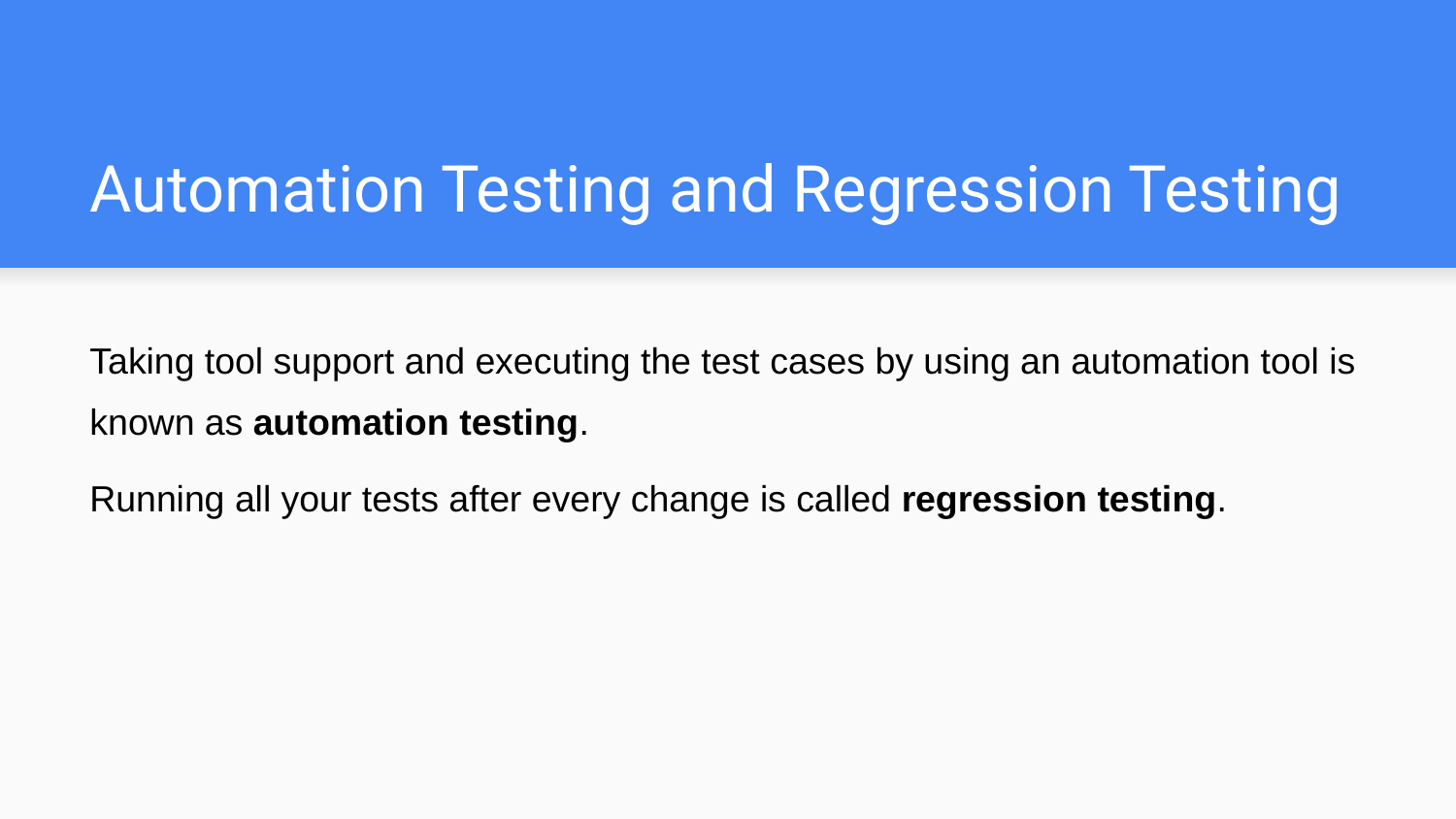

# Automation Testing and Regression Testing
Taking tool support and executing the test cases by using an automation tool is known as automation testing.
Running all your tests after every change is called regression testing.